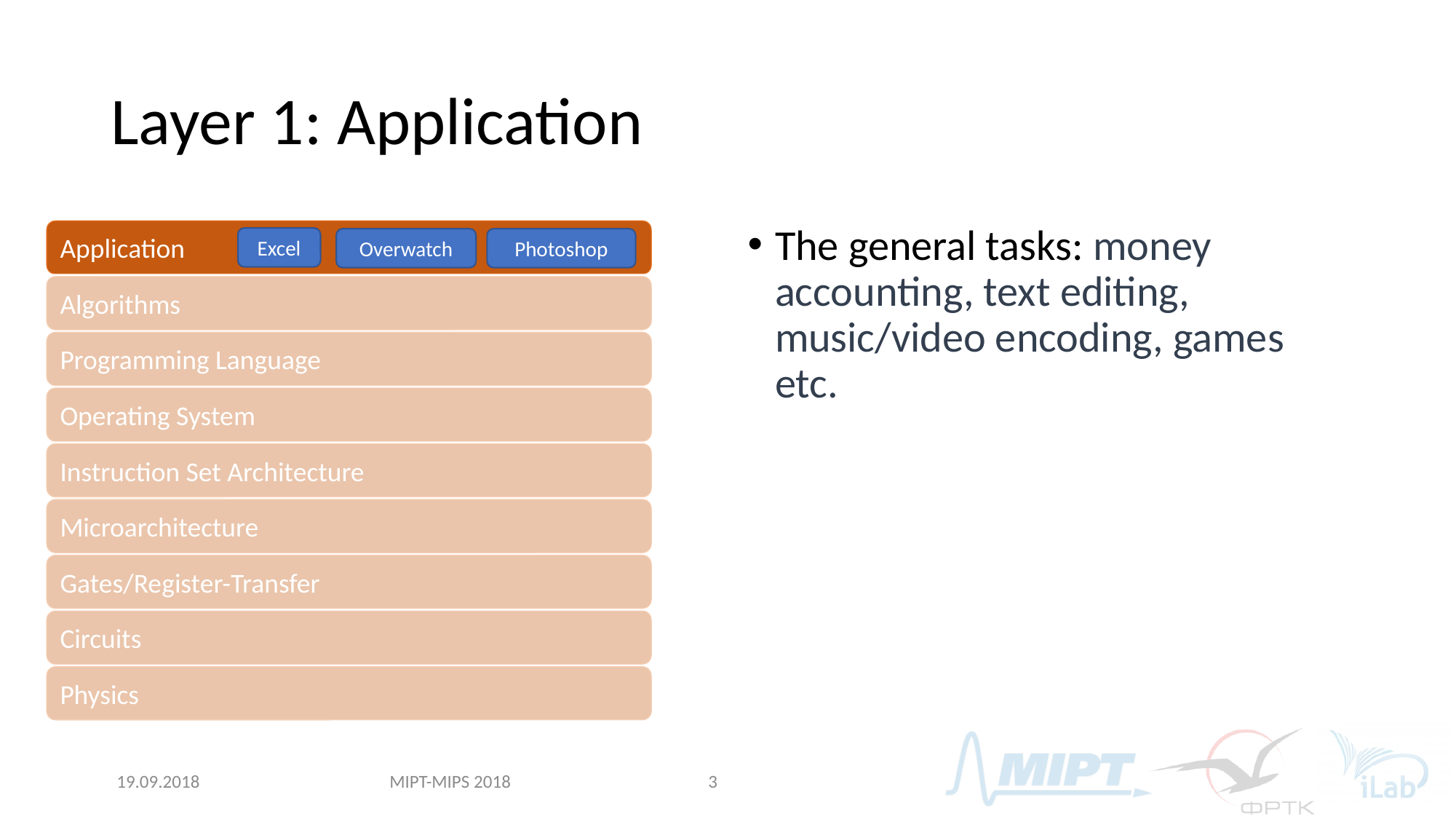

# Layer 1: Application
The general tasks: money accounting, text editing, music/video encoding, games etc.

Application
Excel
Overwatch
Photoshop

Algorithms
Programming Language
Operating System
Instruction Set Architecture
Microarchitecture
Gates/Register-Transfer
Circuits
Physics
MIPT-MIPS 2018
19.09.2018
3